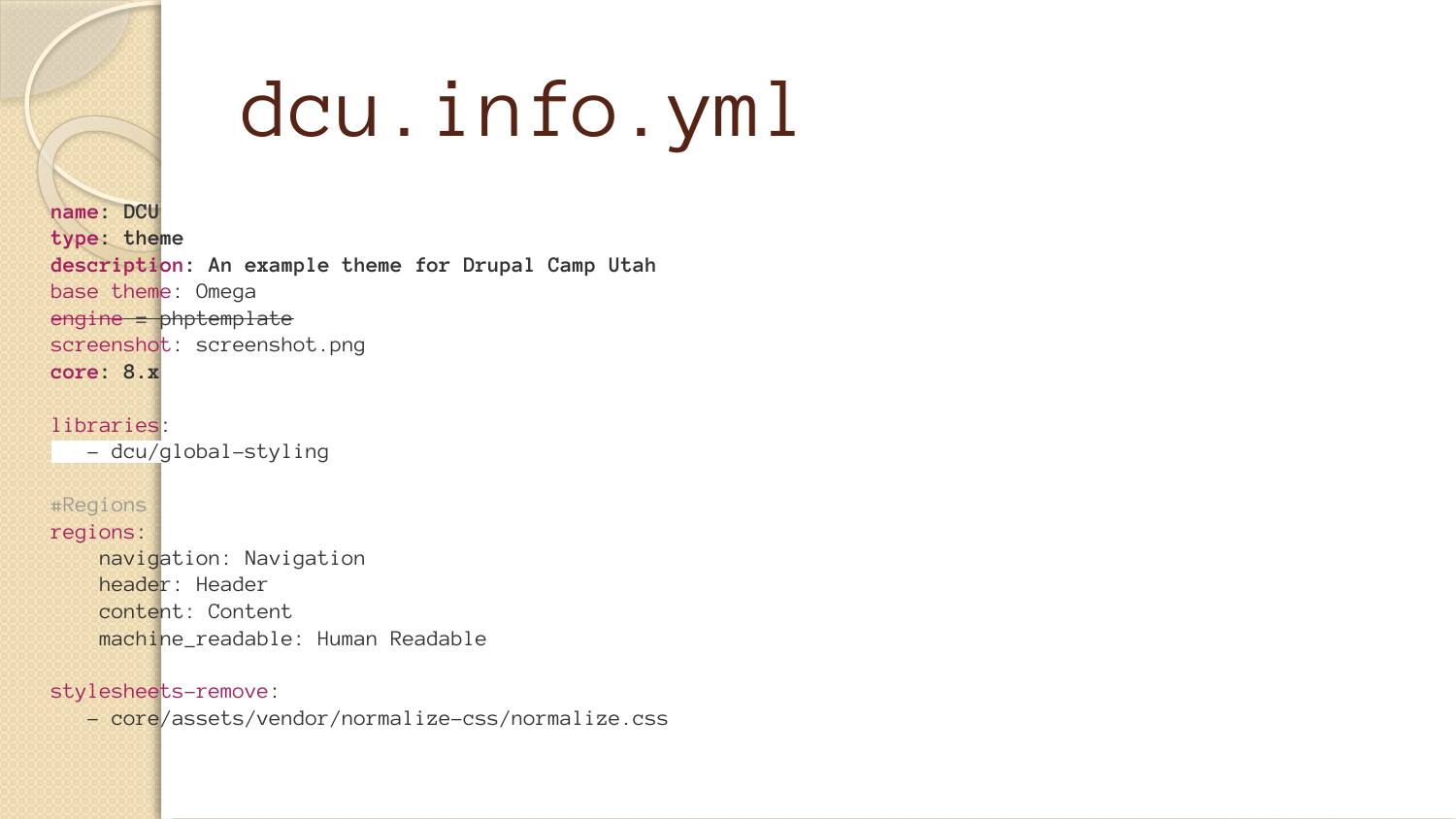

# dcu.info.yml
name: DCU
type: theme
description: An example theme for Drupal Camp Utah
base theme: Omega
engine = phptemplate
screenshot: screenshot.png
core: 8.x

libraries:
   - dcu/global-styling

#Regions
regions:
    navigation: Navigation
    header: Header
    content: Content
    machine_readable: Human Readable

stylesheets-remove:
   - core/assets/vendor/normalize-css/normalize.css